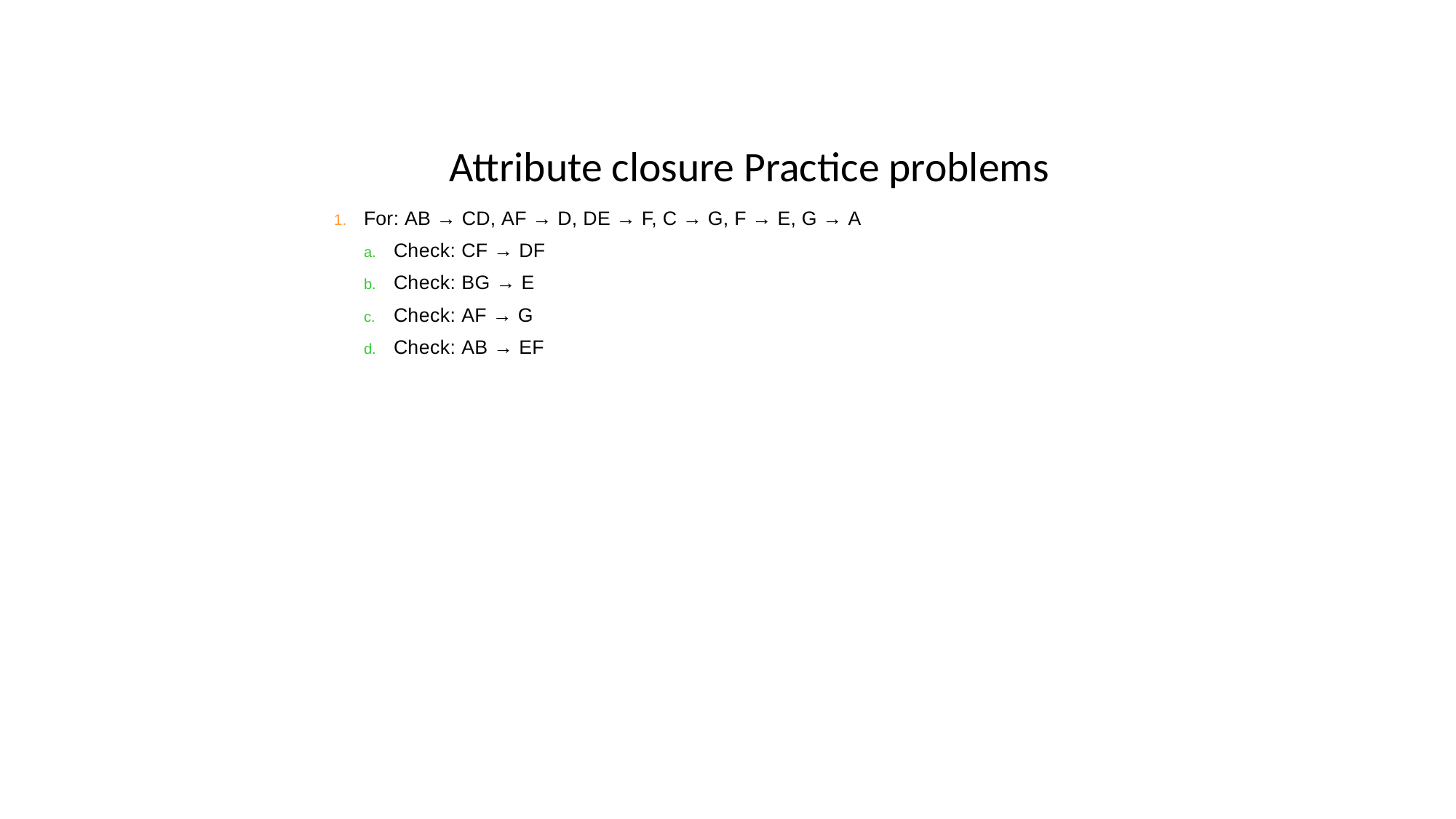

# Attribute closure Practice problems
For: AB → CD, AF → D, DE → F, C → G, F → E, G → A
Check: CF → DF
Check: BG → E
Check: AF → G
Check: AB → EF